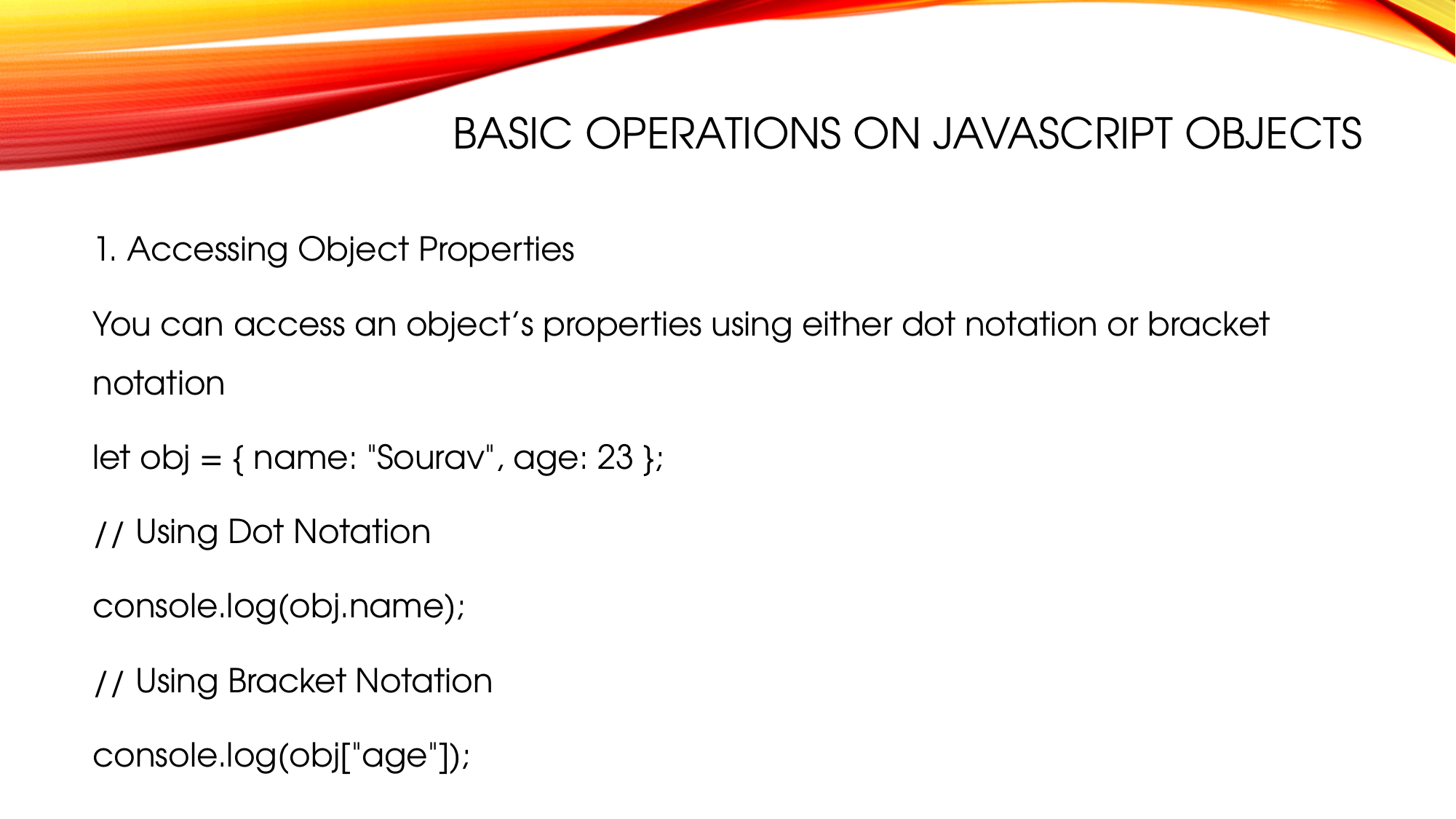

# Basic Operations on JavaScript Objects
1. Accessing Object Properties
You can access an object’s properties using either dot notation or bracket notation
let obj = { name: "Sourav", age: 23 };
// Using Dot Notation
console.log(obj.name);
// Using Bracket Notation
console.log(obj["age"]);